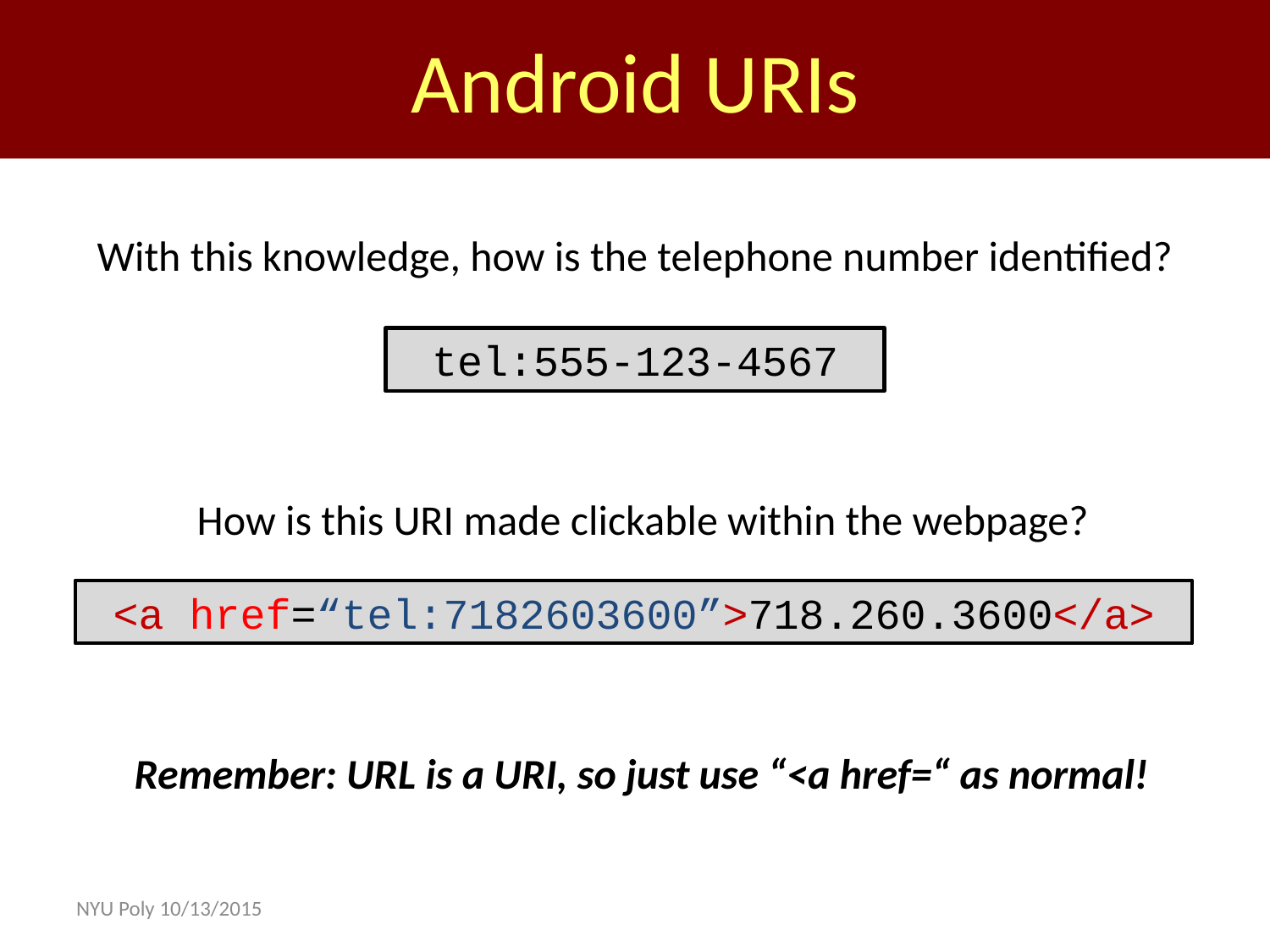

Android URIs
With this knowledge, how is the telephone number identified?
tel:555-123-4567
How is this URI made clickable within the webpage?

<a href=“tel:7182603600”>718.260.3600</a>
Remember: URL is a URI, so just use “<a href=“ as normal!
NYU Poly 10/13/2015